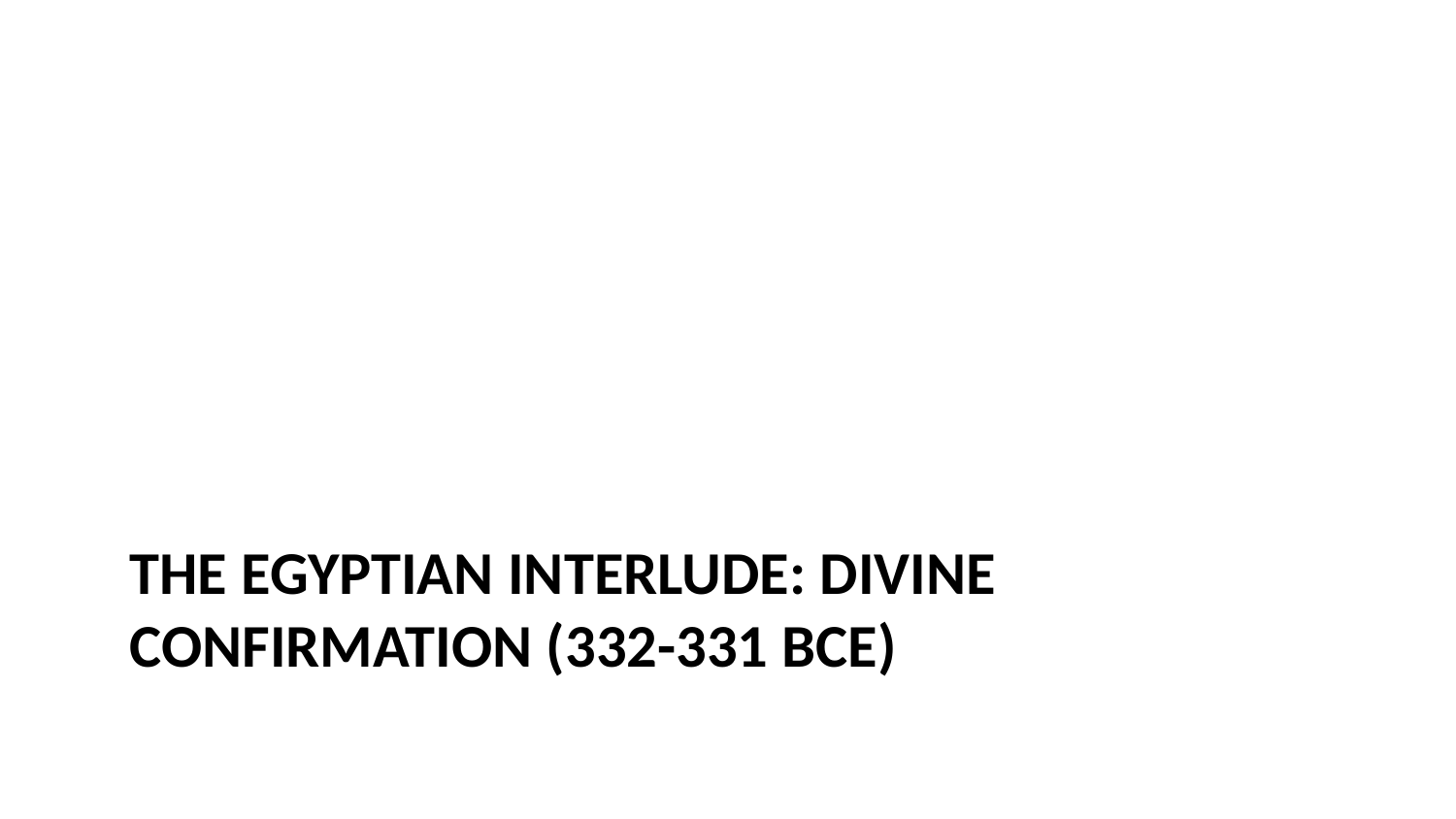

# The Egyptian Interlude: Divine Confirmation (332-331 BCE)